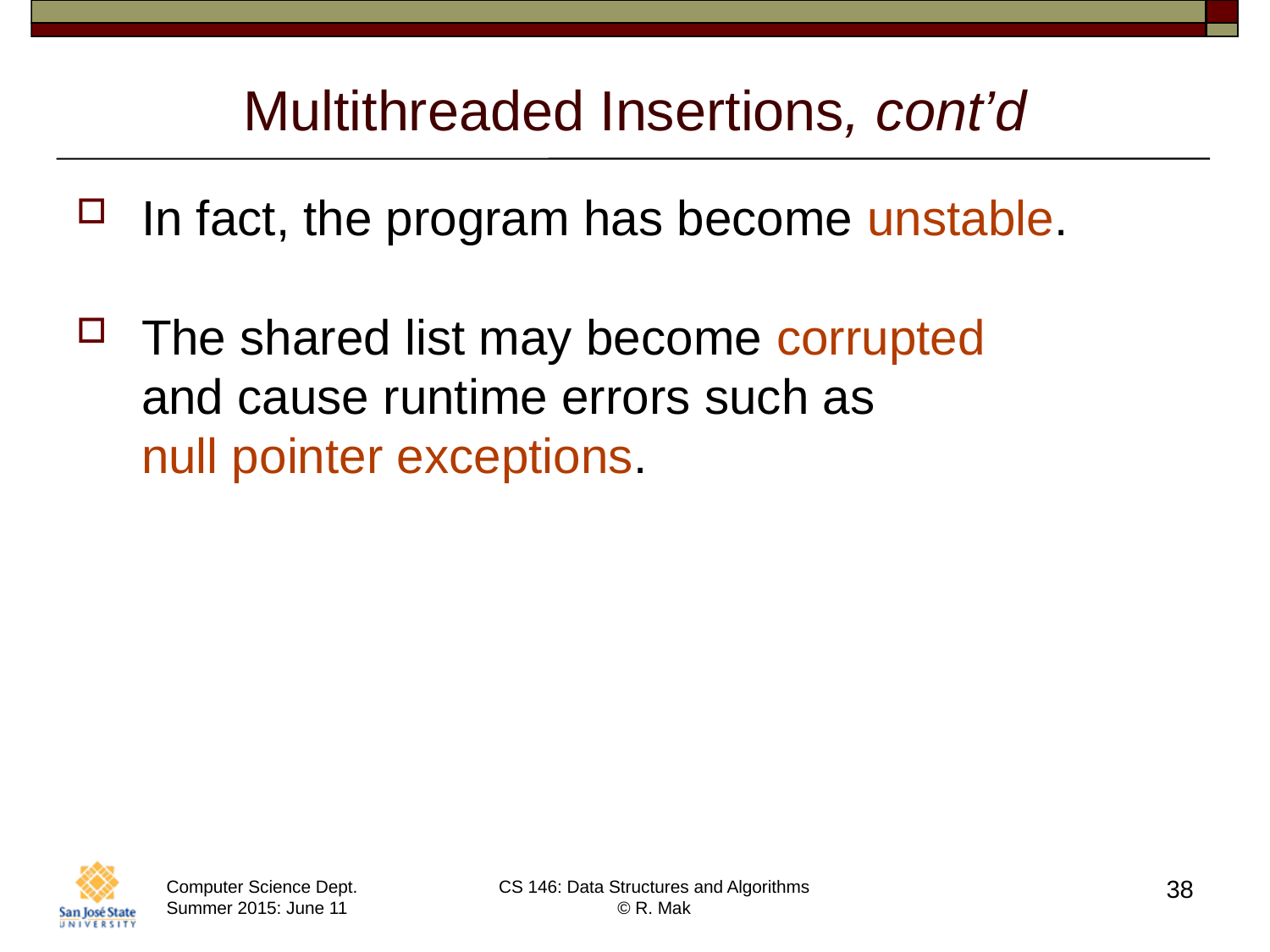

# Multithreaded Insertions, cont’d
In fact, the program has become unstable.

The shared list may become corrupted
and cause runtime errors such as
null pointer exceptions.
38